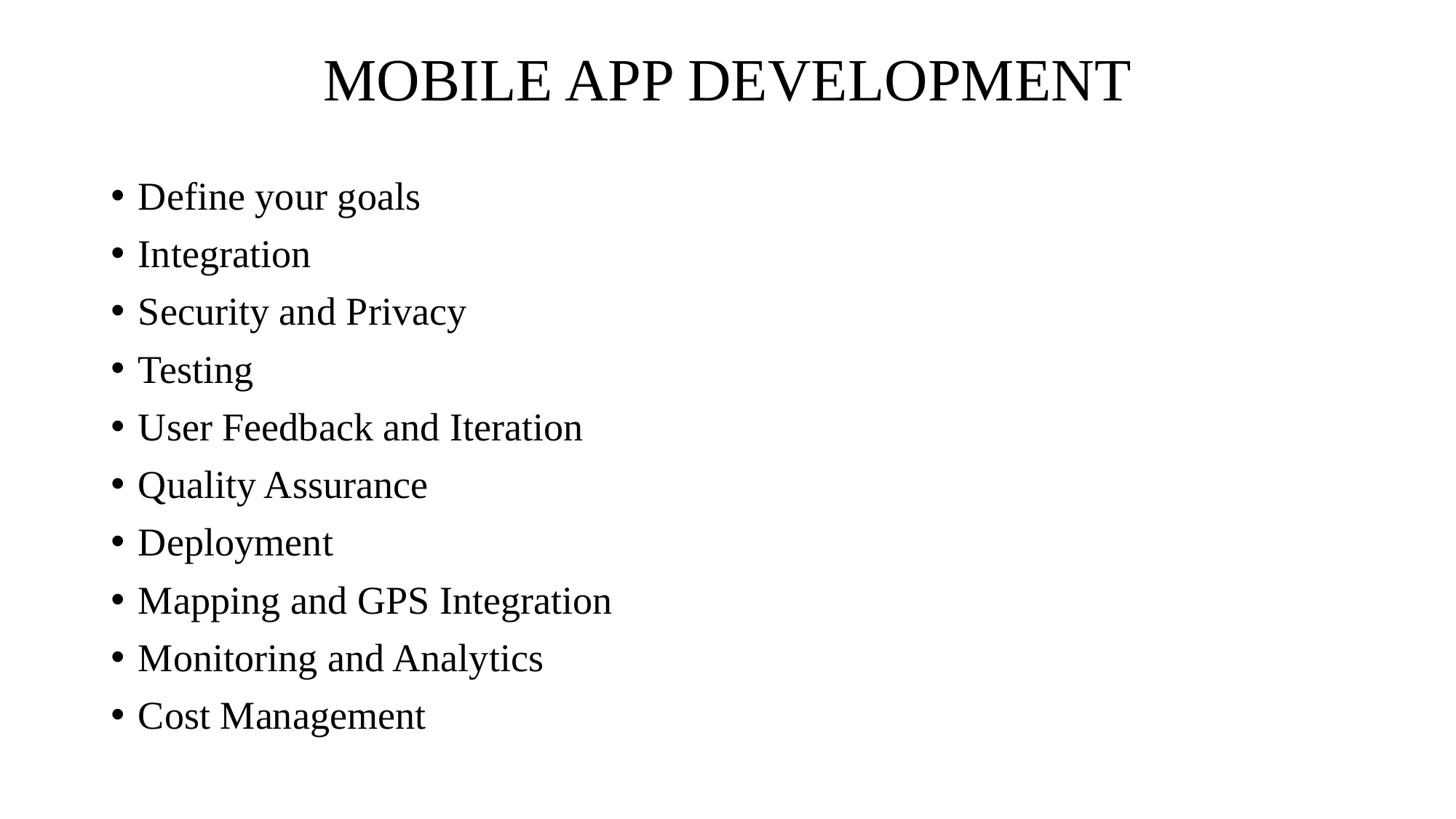

# MOBILE APP DEVELOPMENT
Define your goals
Integration
Security and Privacy
Testing
User Feedback and Iteration
Quality Assurance
Deployment
Mapping and GPS Integration
Monitoring and Analytics
Cost Management